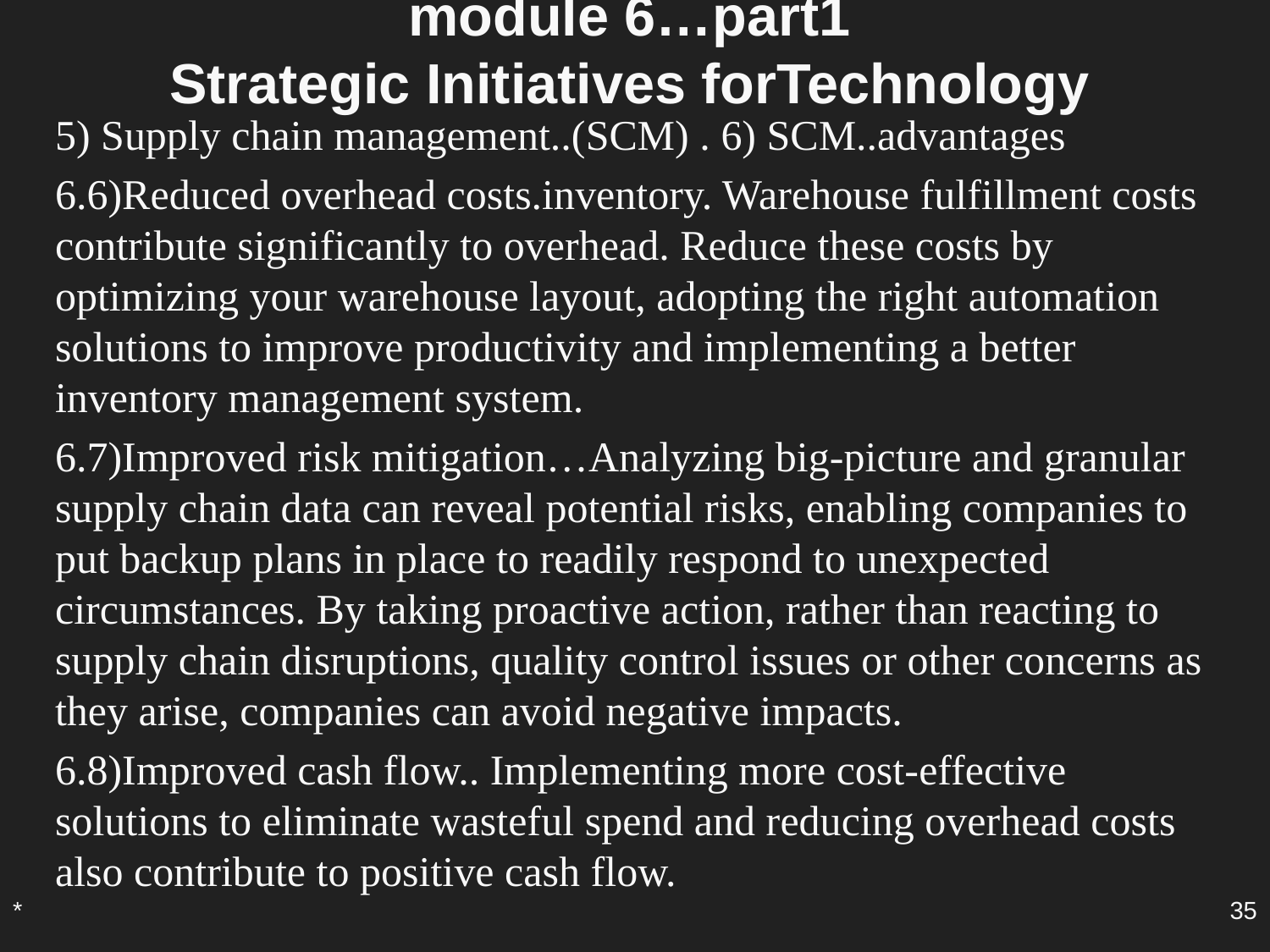

# module 6…part1 Strategic Initiatives forTechnology
5) Supply chain management..(SCM) . 6) SCM..advantages
6.6)Reduced overhead costs.inventory. Warehouse fulfillment costs contribute significantly to overhead. Reduce these costs by optimizing your warehouse layout, adopting the right automation solutions to improve productivity and implementing a better inventory management system.
6.7)Improved risk mitigation…Analyzing big-picture and granular supply chain data can reveal potential risks, enabling companies to put backup plans in place to readily respond to unexpected circumstances. By taking proactive action, rather than reacting to supply chain disruptions, quality control issues or other concerns as they arise, companies can avoid negative impacts.
6.8)Improved cash flow.. Implementing more cost-effective solutions to eliminate wasteful spend and reducing overhead costs also contribute to positive cash flow.

*
35